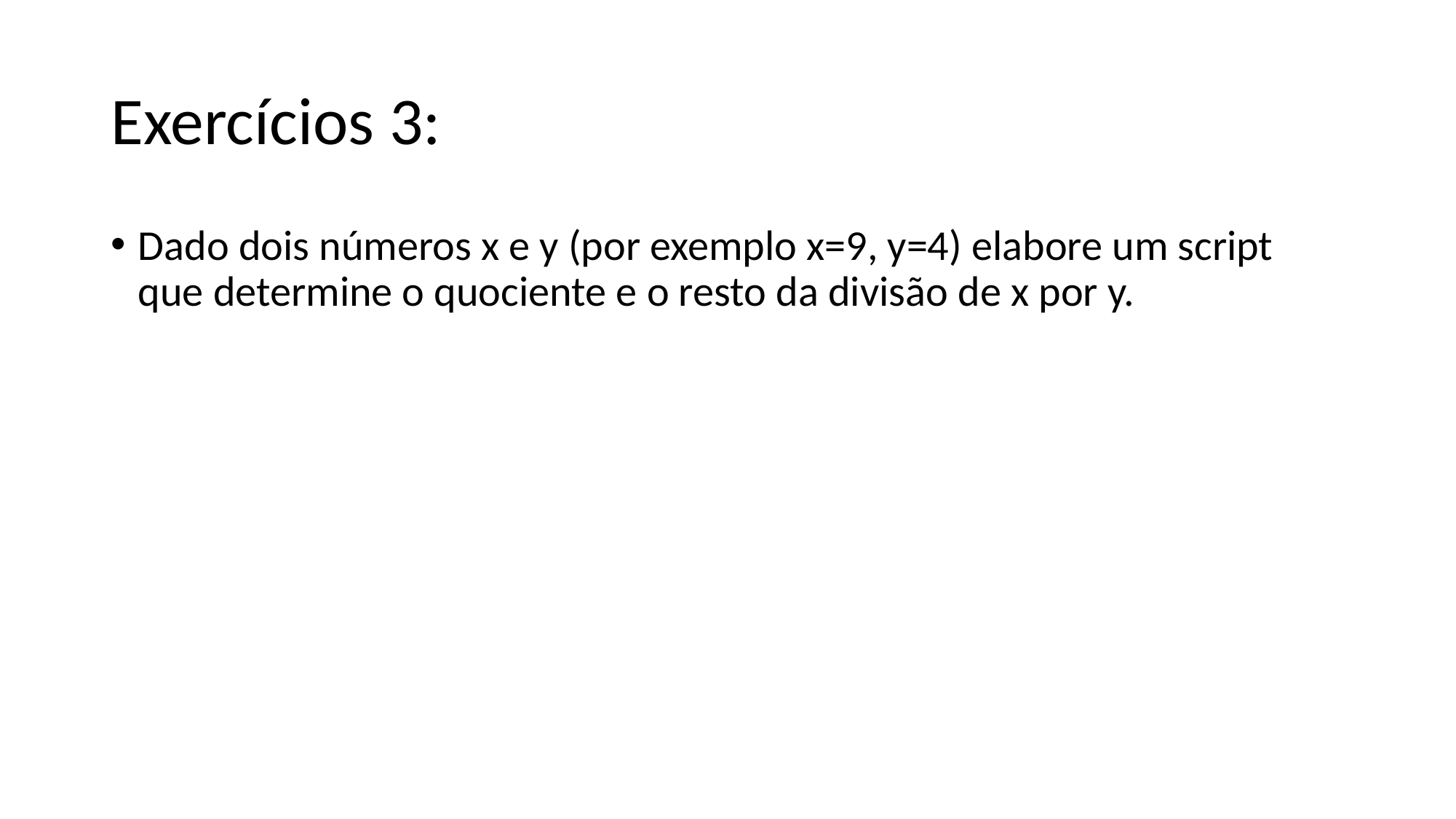

# Exercícios 3:
Dado dois números x e y (por exemplo x=9, y=4) elabore um script que determine o quociente e o resto da divisão de x por y.